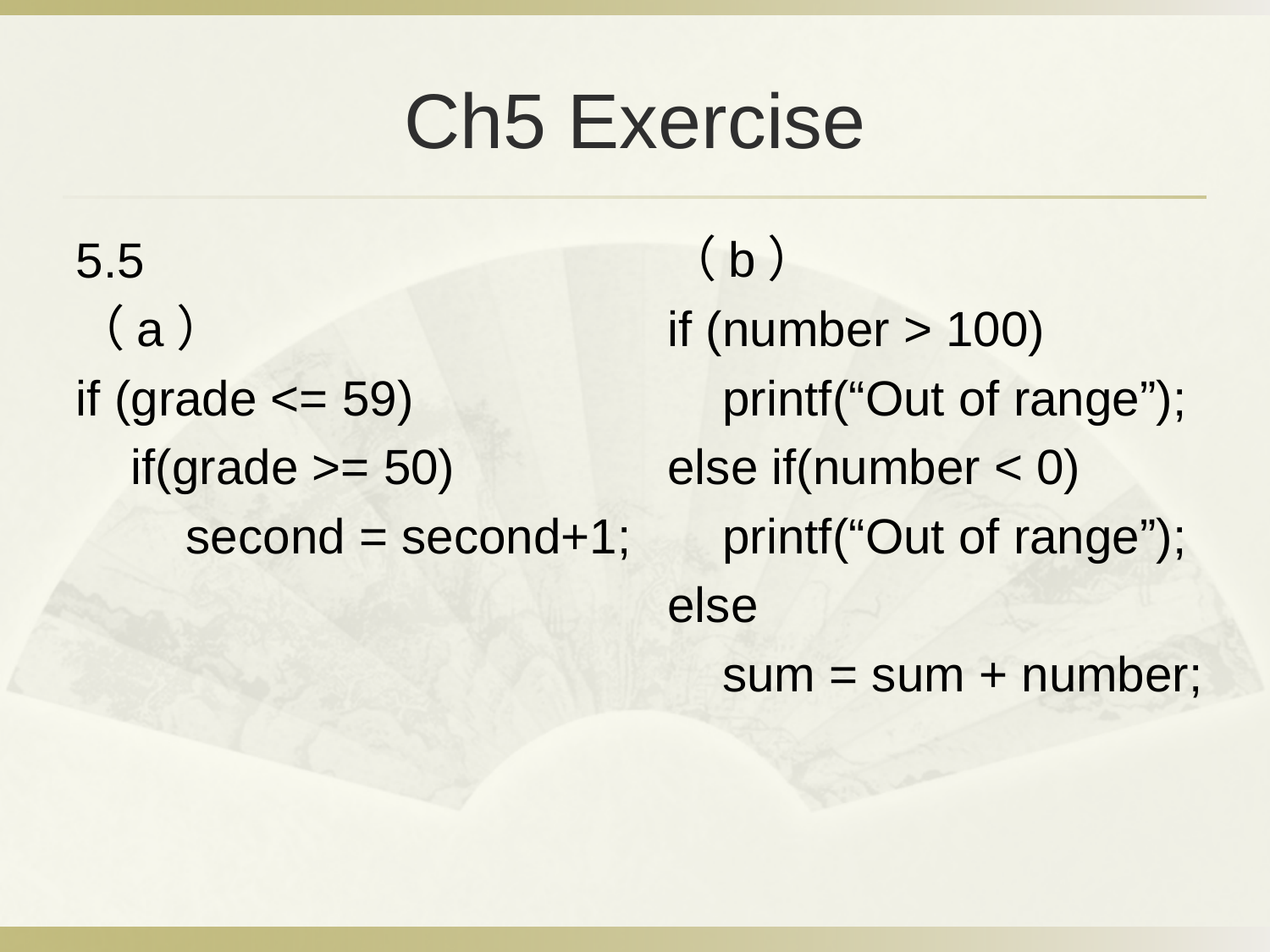

# Ch5 Exercise
（b）
if (number > 100)
    printf(“Out of range”);
else if(number < 0)
    printf(“Out of range”);
else
    sum = sum + number;
5.5
（a）
if (grade <= 59)
    if(grade >= 50)
        second = second+1;